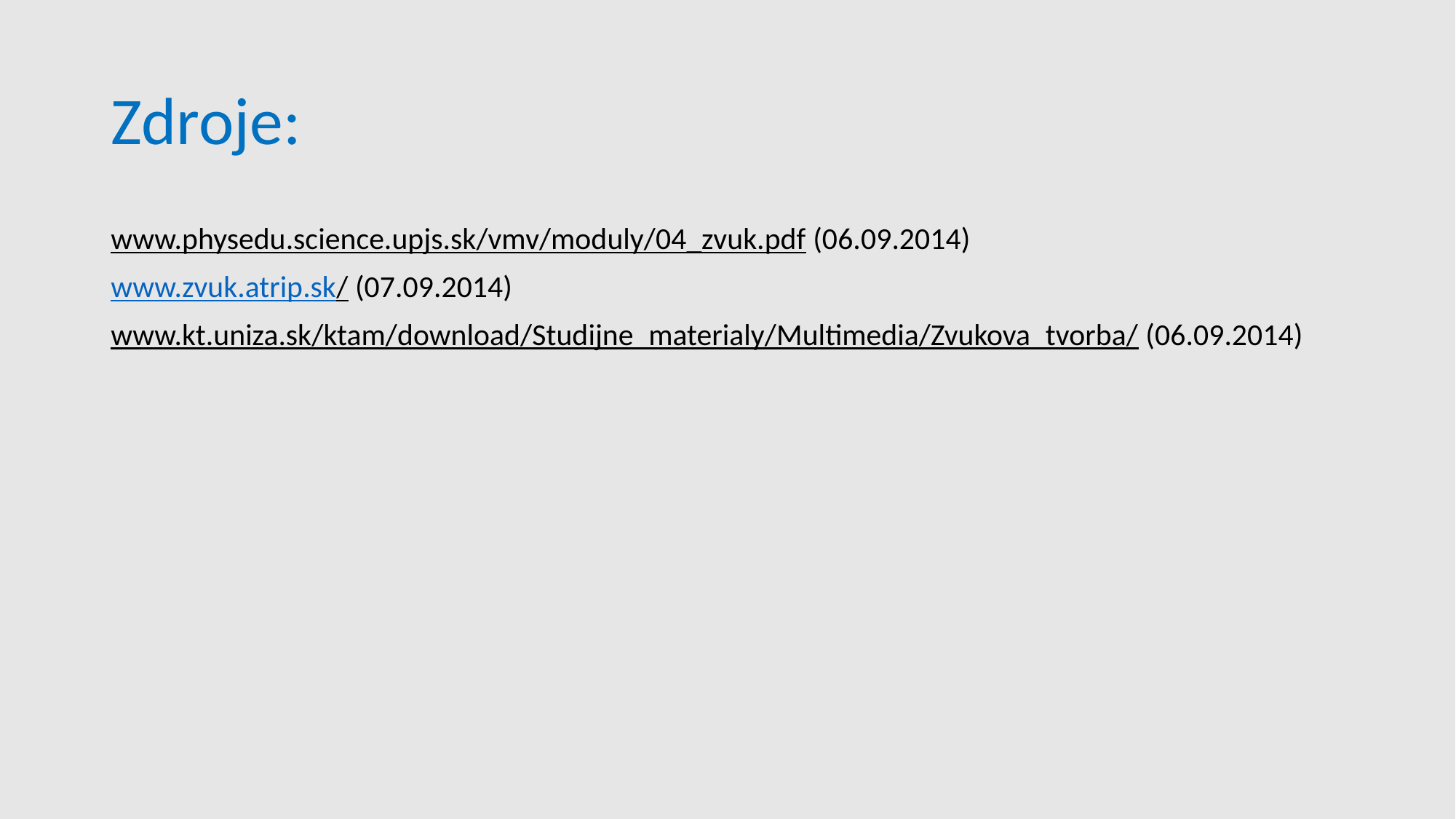

# Zdroje:
www.physedu.science.upjs.sk/vmv/moduly/04_zvuk.pdf (06.09.2014)
www.zvuk.atrip.sk/ (07.09.2014)
www.kt.uniza.sk/ktam/download/Studijne_materialy/Multimedia/Zvukova_tvorba/ (06.09.2014)